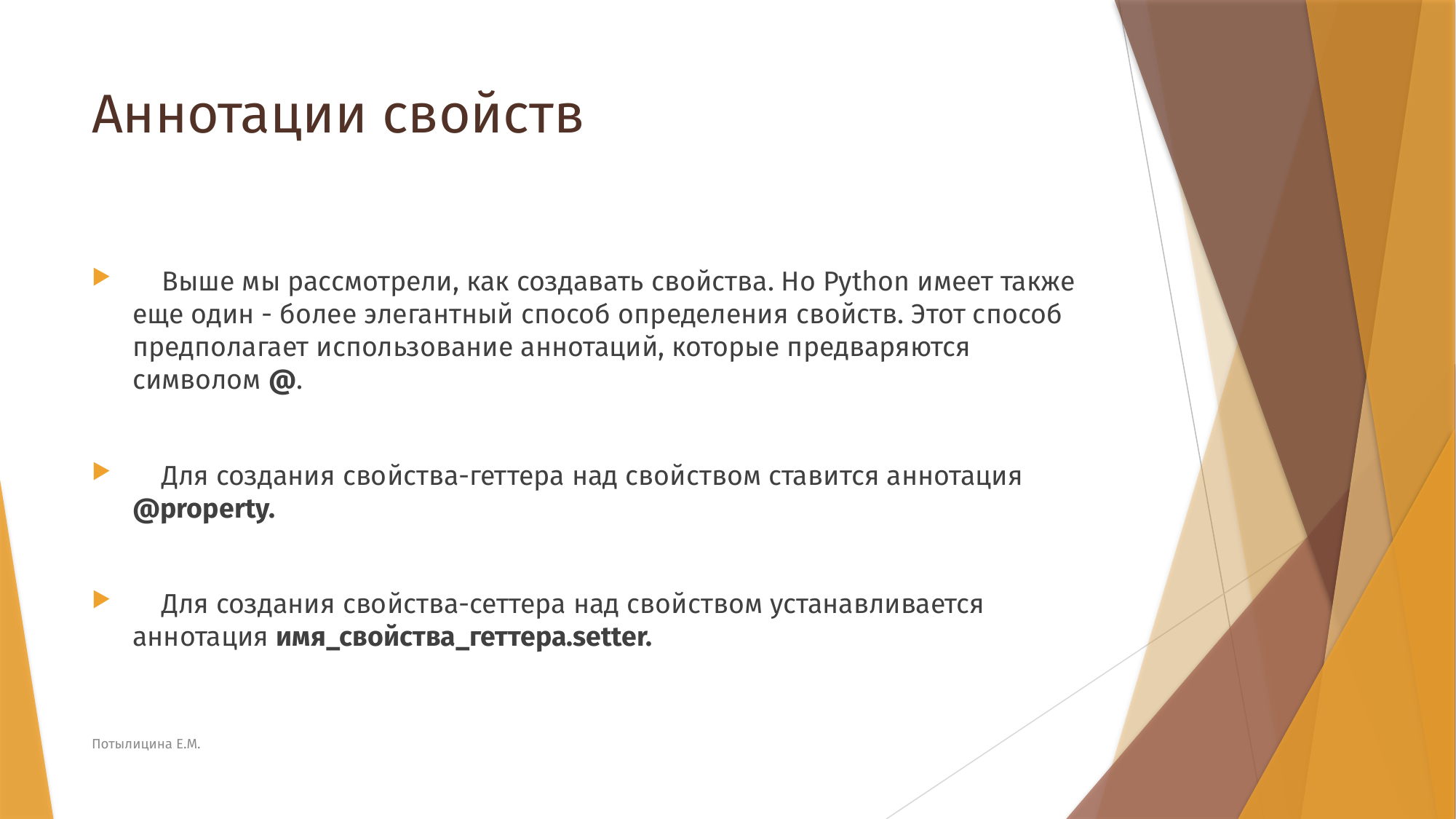

# Аннотации свойств
    Выше мы рассмотрели, как создавать свойства. Но Python имеет также еще один - более элегантный способ определения свойств. Этот способ предполагает использование аннотаций, которые предваряются символом @.

    Для создания свойства-геттера над свойством ставится аннотация @property.

    Для создания свойства-сеттера над свойством устанавливается аннотация имя_свойства_геттера.setter.
Потылицина Е.М.